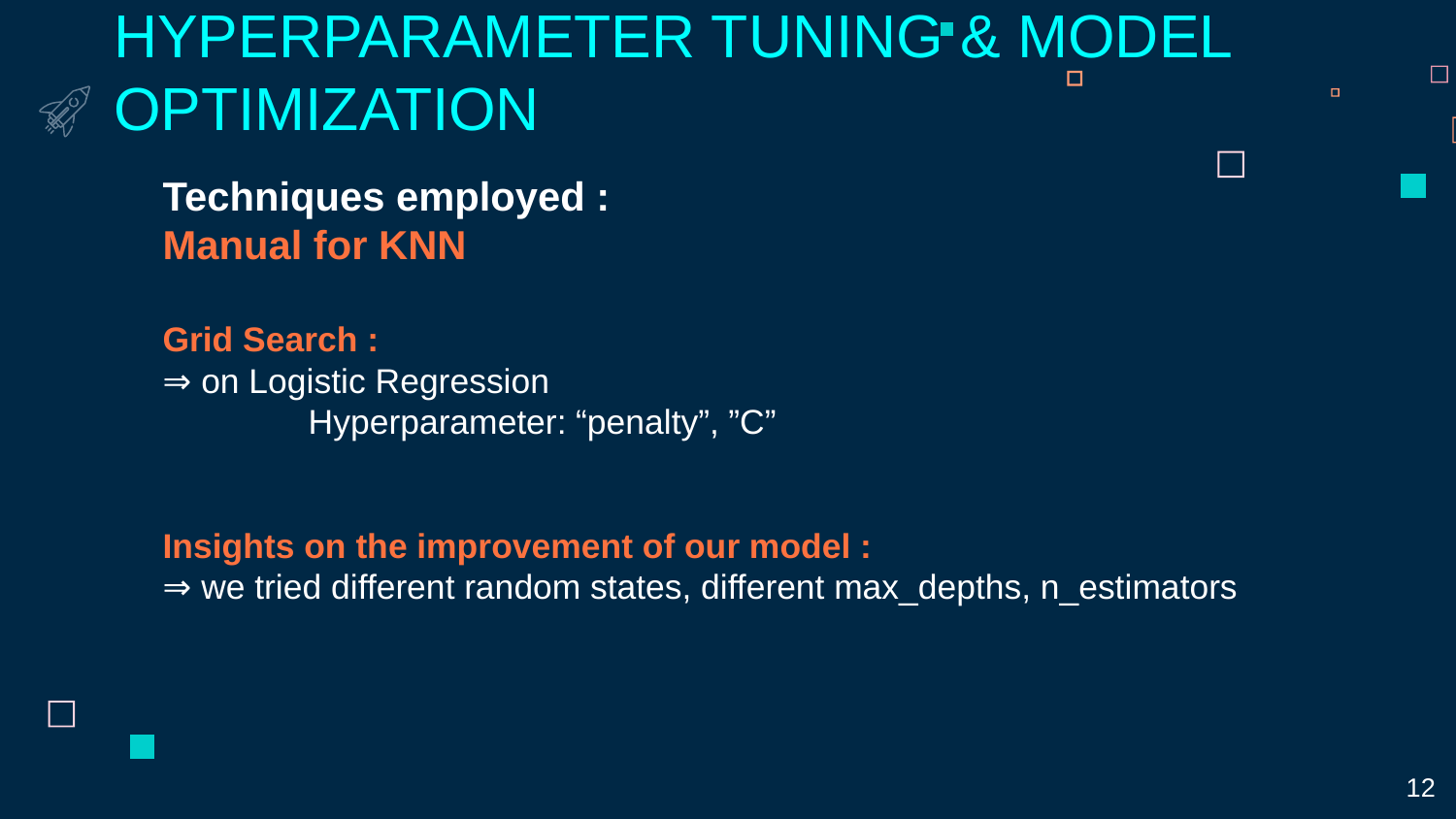

HYPERPARAMETER TUNING & MODEL OPTIMIZATION

# Techniques employed :
Manual for KNN
Grid Search :
⇒ on Logistic Regression
	Hyperparameter: “penalty”, ”C”

Insights on the improvement of our model :
⇒ we tried different random states, different max_depths, n_estimators
12